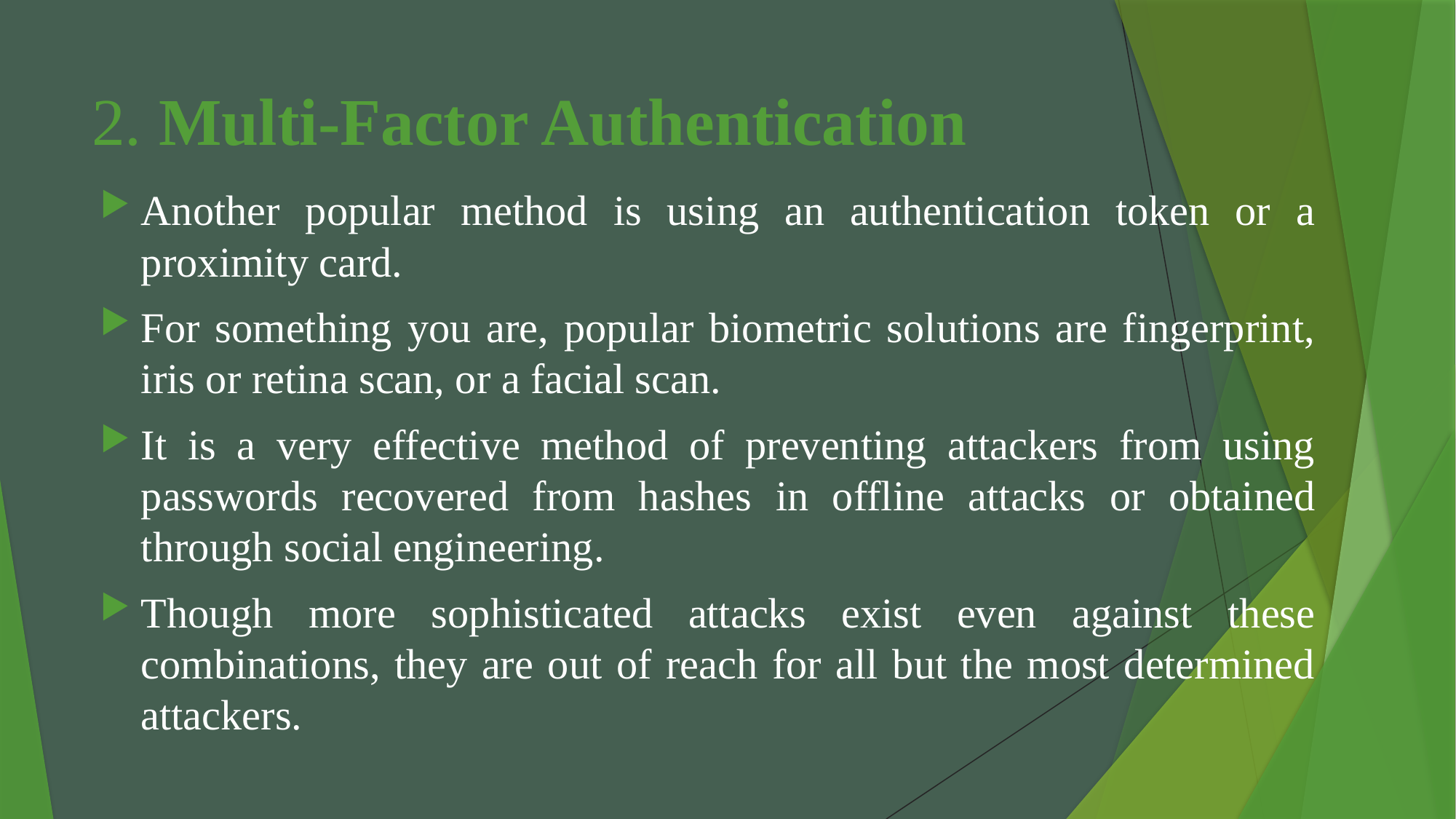

# 2. Multi-Factor Authentication
Another popular method is using an authentication token or a proximity card.
For something you are, popular biometric solutions are fingerprint, iris or retina scan, or a facial scan.
It is a very effective method of preventing attackers from using passwords recovered from hashes in offline attacks or obtained through social engineering.
Though more sophisticated attacks exist even against these combinations, they are out of reach for all but the most determined attackers.